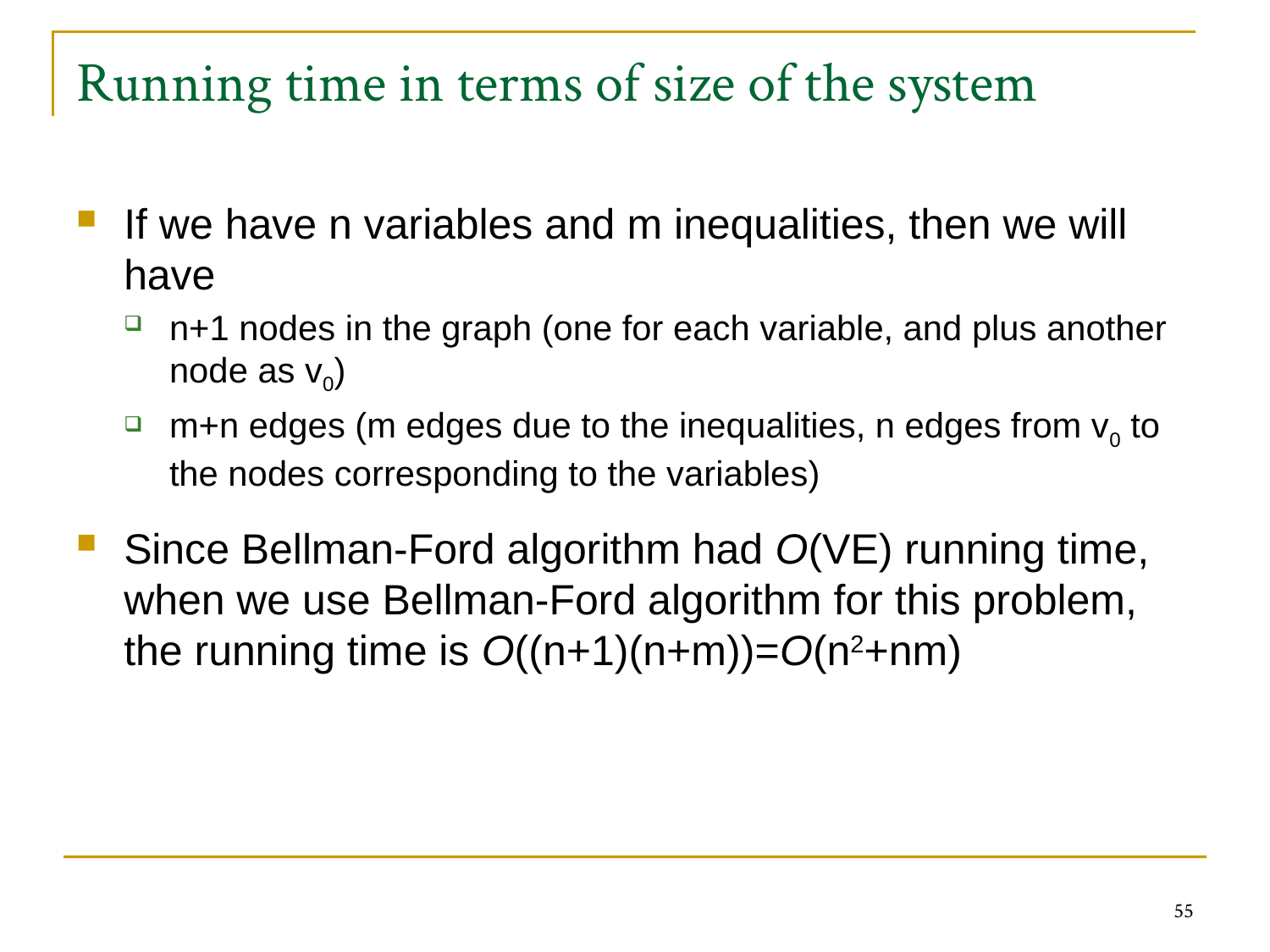

# Running time in terms of size of the system
If we have n variables and m inequalities, then we will have
n+1 nodes in the graph (one for each variable, and plus another node as v0)
m+n edges (m edges due to the inequalities, n edges from v0 to the nodes corresponding to the variables)

Since Bellman-Ford algorithm had O(VE) running time, when we use Bellman-Ford algorithm for this problem, the running time is O((n+1)(n+m))=O(n2+nm)

55